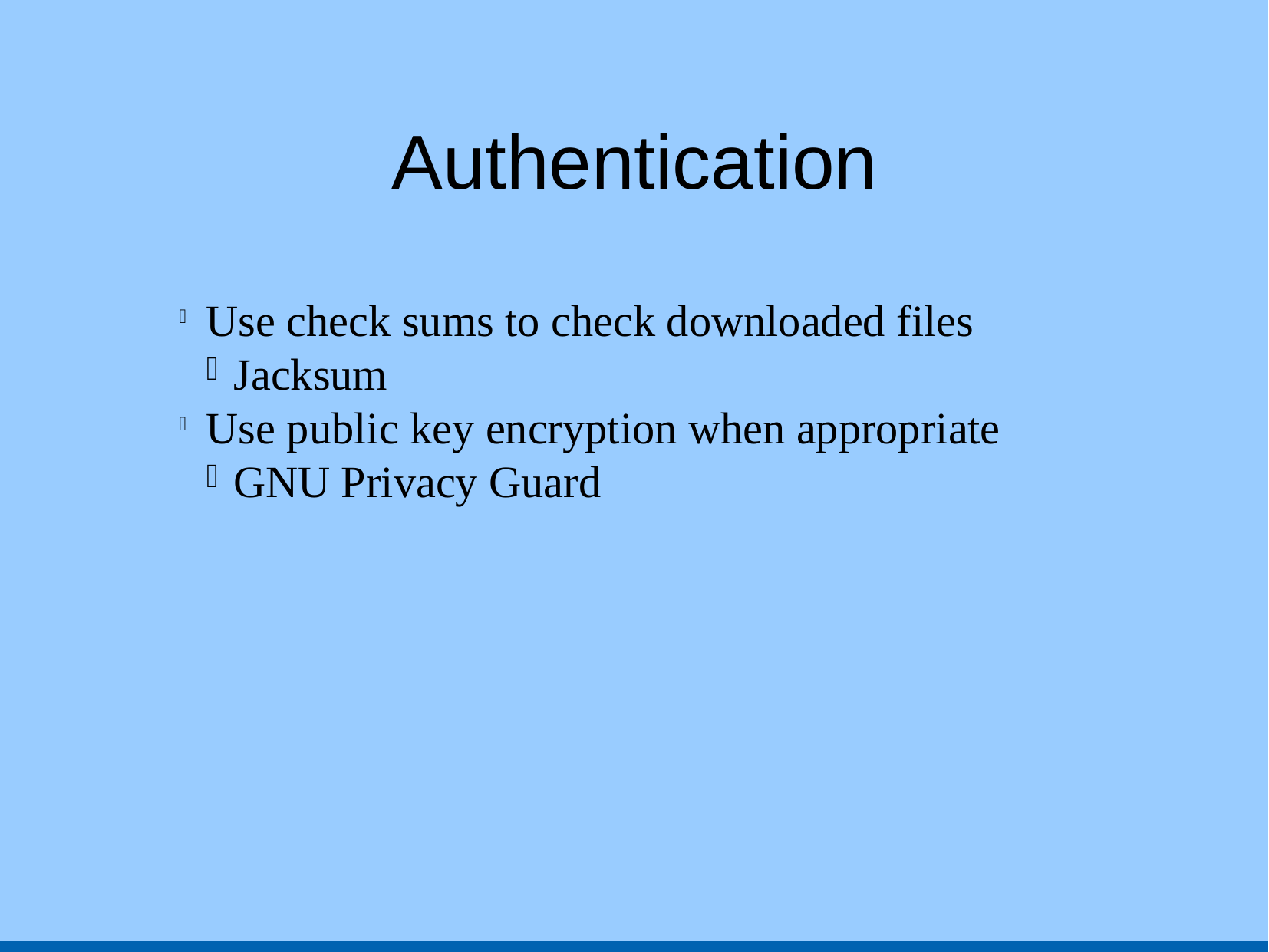

Authentication
Use check sums to check downloaded files
Jacksum
Use public key encryption when appropriate
GNU Privacy Guard